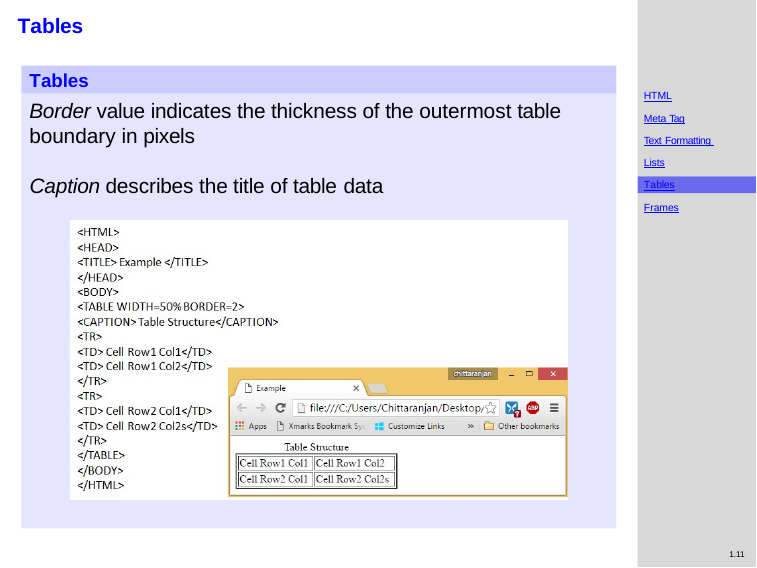

# Tables

Tables
HTML
Meta Tag
Text Formatting  Lists

Border value indicates the thickness of the outermost table  boundary in pixels
Caption describes the title of table data
Tables

Frames

1.11